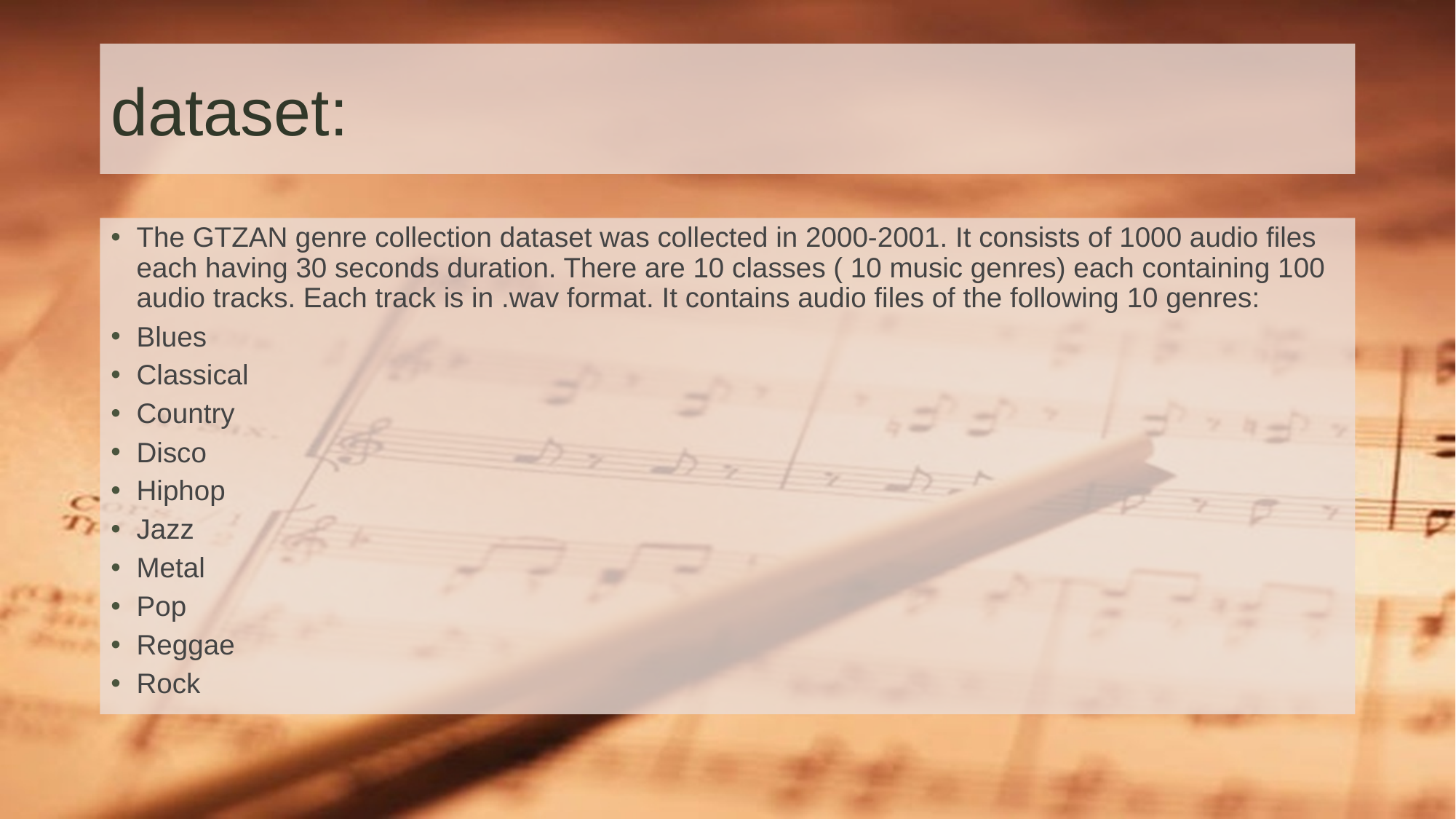

# dataset:
The GTZAN genre collection dataset was collected in 2000-2001. It consists of 1000 audio files each having 30 seconds duration. There are 10 classes ( 10 music genres) each containing 100 audio tracks. Each track is in .wav format. It contains audio files of the following 10 genres:
Blues
Classical
Country
Disco
Hiphop
Jazz
Metal
Pop
Reggae
Rock